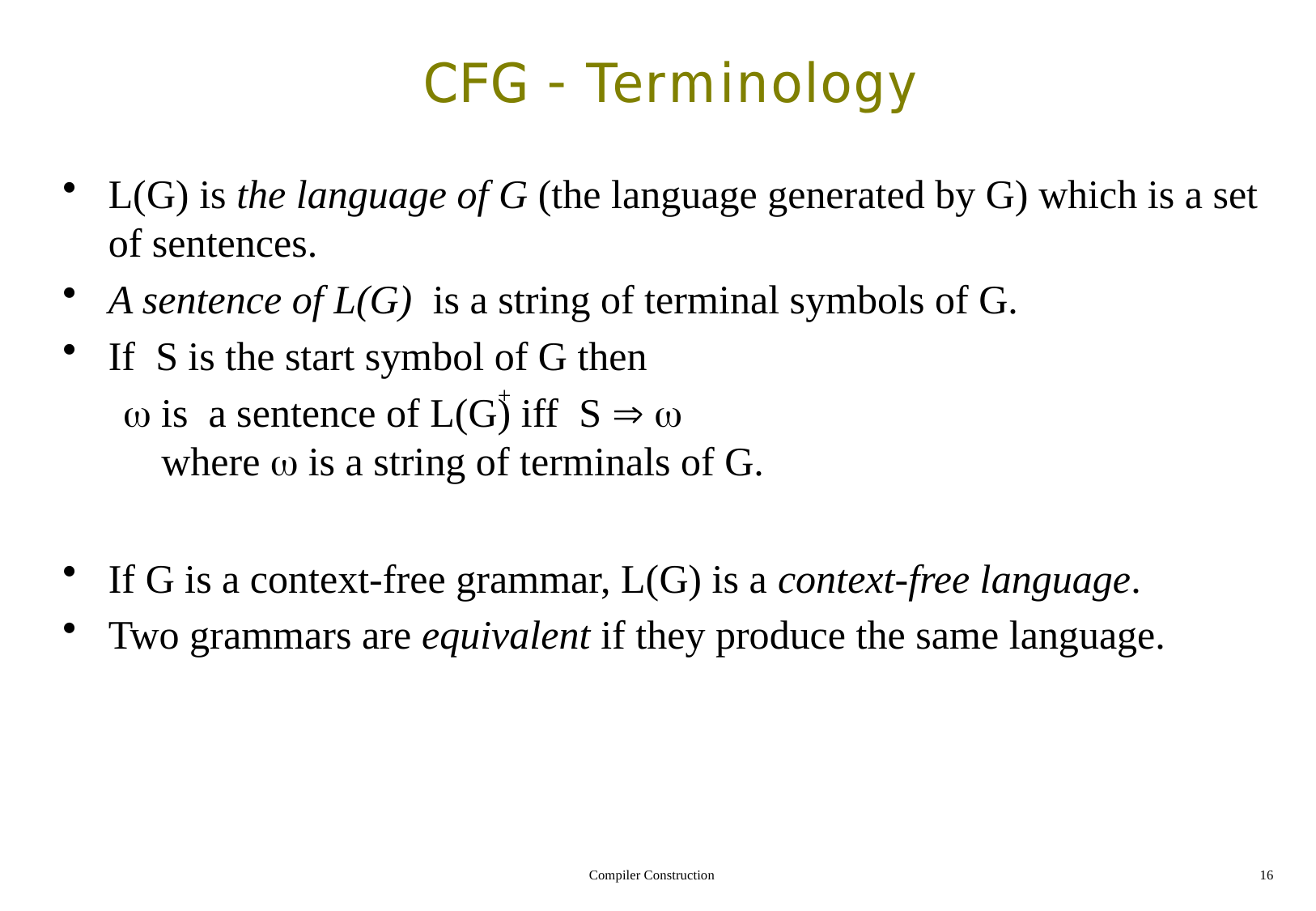

# CFG - Terminology
L(G) is the language of G (the language generated by G) which is a set of sentences.
A sentence of L(G)  is a string of terminal symbols of G.
If  S is the start symbol of G then
ω is  a sentence of L(G) iff  S ⇒ ω
where ω is a string of terminals of G.

If G is a context-free grammar, L(G) is a context-free language.
Two grammars are equivalent if they produce the same language.
+
Compiler Construction
16